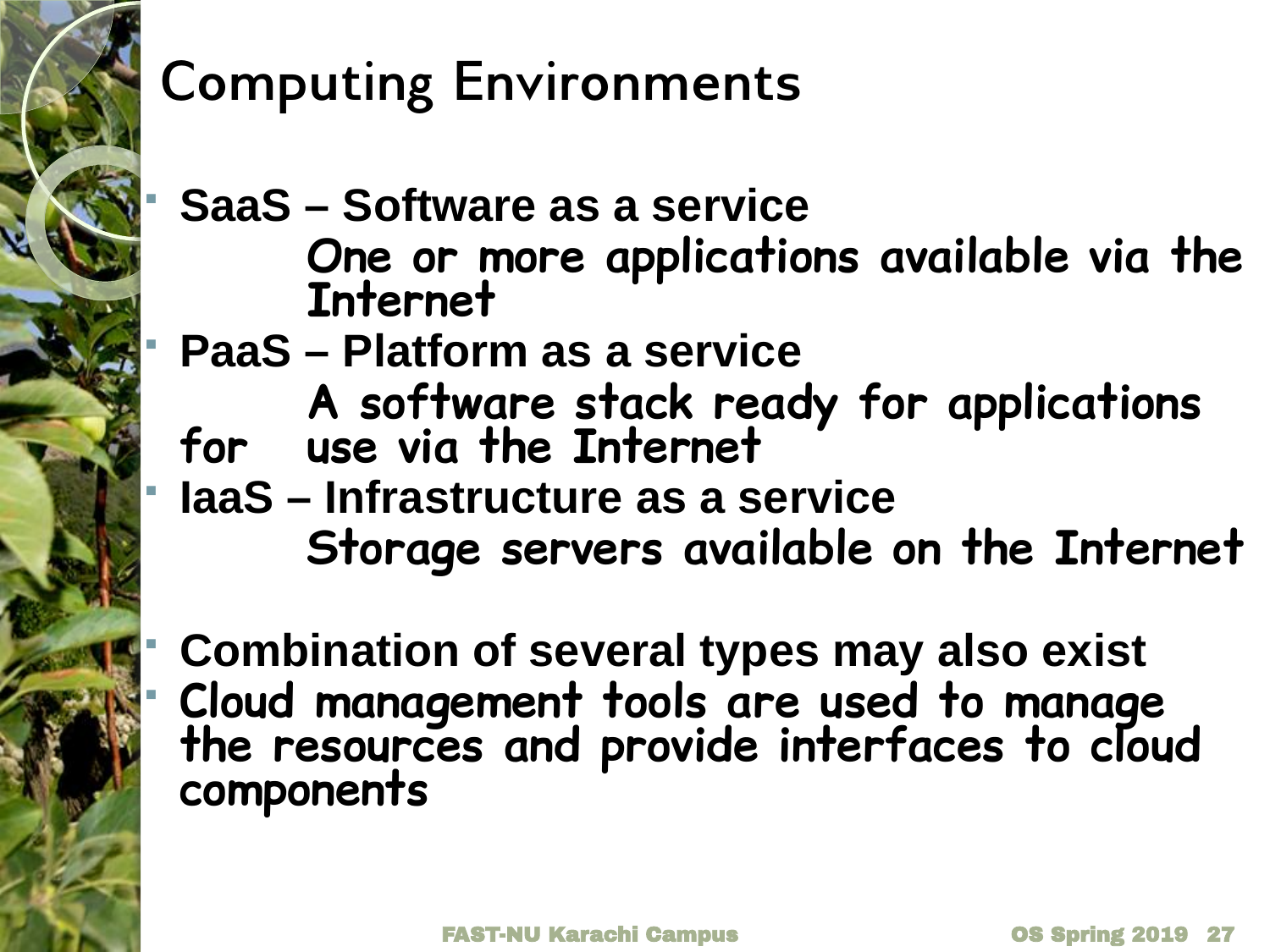

Computing Environments
SaaS – Software as a service
		One or more applications available via the 	Internet
PaaS – Platform as a service
		A software stack ready for applications for 	use via the Internet
IaaS – Infrastructure as a service
		Storage servers available on the Internet

Combination of several types may also exist
Cloud management tools are used to manage the resources and provide interfaces to cloud components
FAST-NU Karachi Campus
OS Spring 2019
27